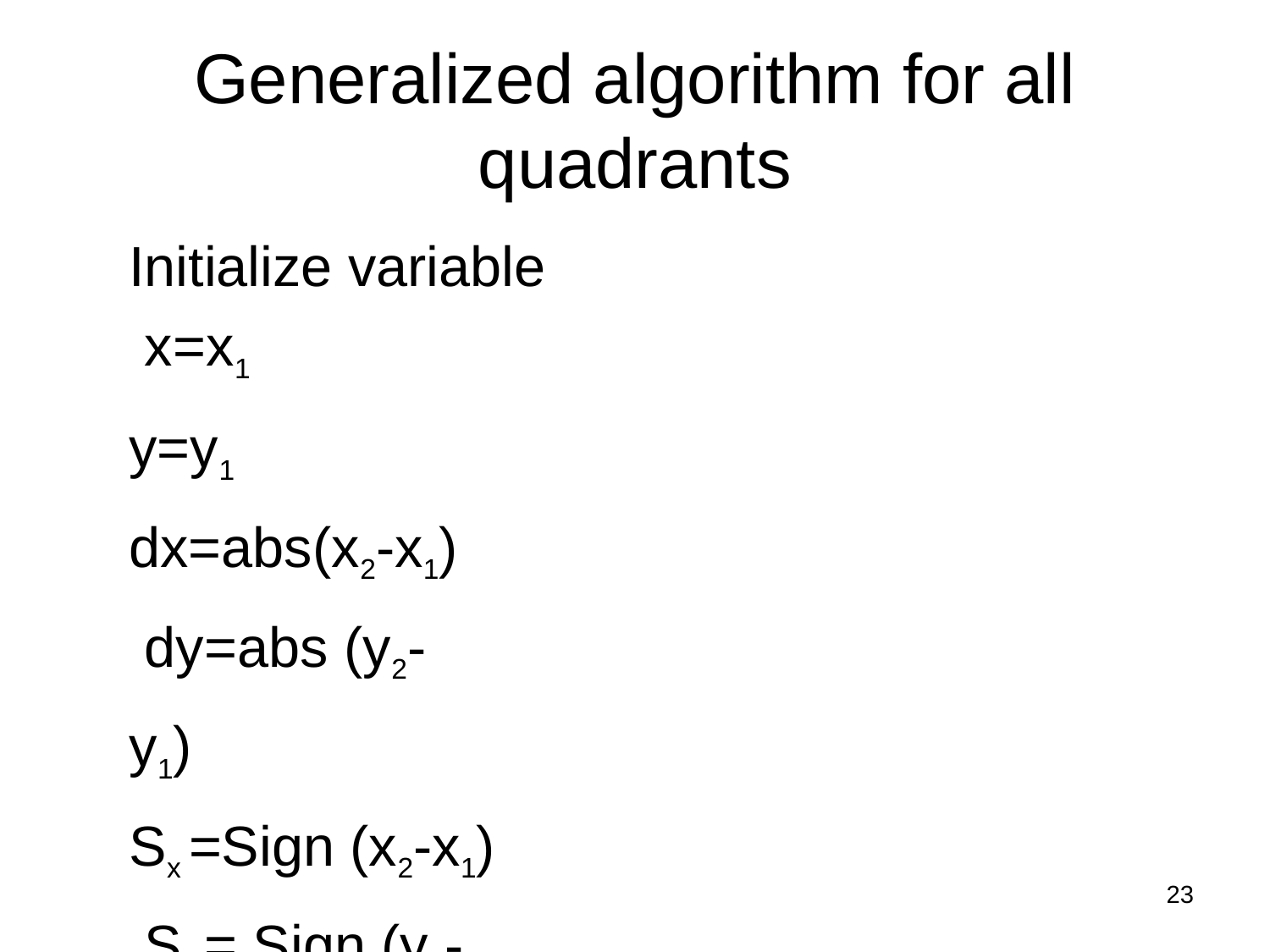

# Generalized algorithm for all  quadrants
Initialize variable  x=x1
y=y1  dx=abs(x2-x1)  dy=abs (y2-y1)
Sx =Sign (x2-x1)  Sy = Sign (y2-y1)
Determine the length of the line
23